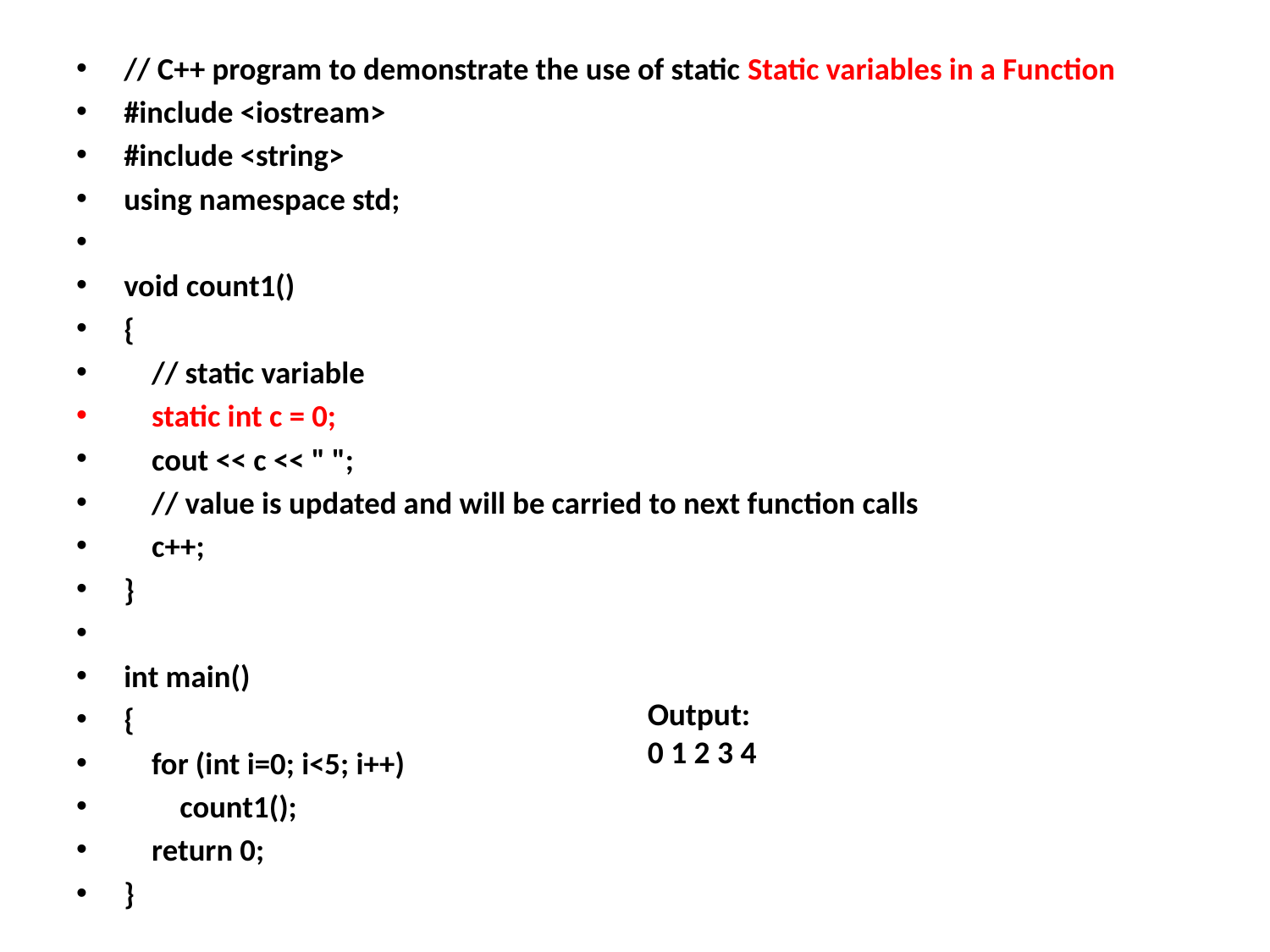

// C++ program to demonstrate the use of static Static variables in a Function
#include <iostream>
#include <string>
using namespace std;

void count1()
{
    // static variable
    static int c = 0;
    cout << c << " ";
    // value is updated and will be carried to next function calls
    c++;
}

int main()
{
    for (int i=0; i<5; i++)
        count1();
    return 0;
}

Output:
0 1 2 3 4